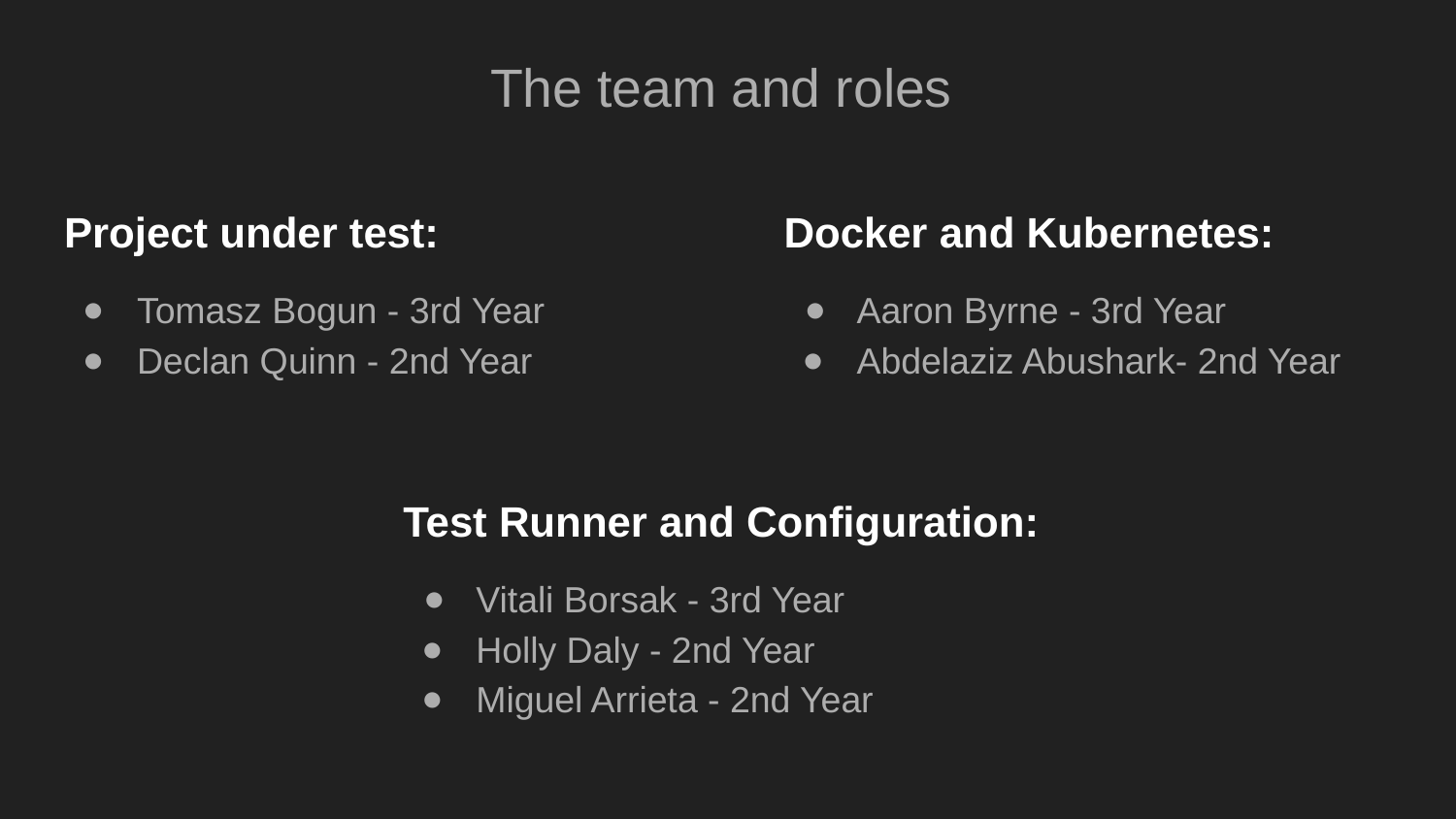

# The team and roles
Project under test:
Tomasz Bogun - 3rd Year
Declan Quinn - 2nd Year
Docker and Kubernetes:
Aaron Byrne - 3rd Year
Abdelaziz Abushark- 2nd Year
Test Runner and Configuration:
Vitali Borsak - 3rd Year
Holly Daly - 2nd Year
Miguel Arrieta - 2nd Year